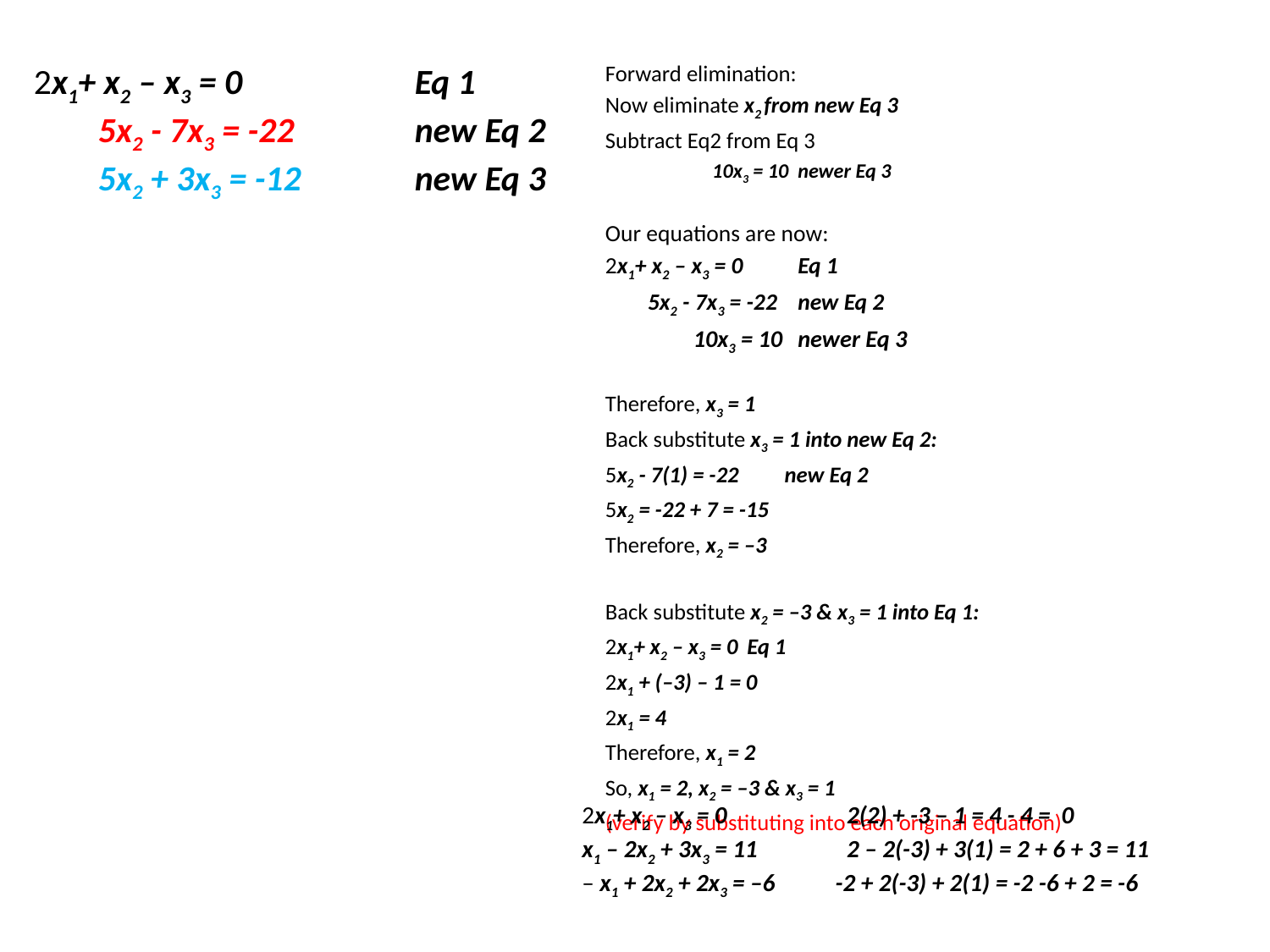

2x1+ x2 – x3 = 0 		Eq 1
        5x2 - 7x3 = -22 	new Eq 2
        5x2 + 3x3 = -12 	new Eq 3

Forward elimination:
Now eliminate x2 from new Eq 3
Subtract Eq2 from Eq 3
10x3 = 10  newer Eq 3

Our equations are now:
2x1+ x2 – x3 = 0 	Eq 1
        5x2 - 7x3 = -22 	new Eq 2
                10x3 = 10	newer Eq 3

Therefore, x3 = 1
Back substitute x3 = 1 into new Eq 2:
5x2 - 7(1) = -22         new Eq 2
5x2 = -22 + 7 = -15
Therefore, x2 = –3

Back substitute x2 = –3 & x3 = 1 into Eq 1:
2x1+ x2 – x3 = 0 	Eq 1
2x1 + (–3) – 1 = 0
2x1 = 4
Therefore, x1 = 2
So, x1 = 2, x2 = –3 & x3 = 1
(verify by substituting into each original equation)
2x1+ x2 – x3 = 0 	  2(2) + -3 – 1 = 4 - 4 =  0
x1 – 2x2 + 3x3 = 11 	  2 – 2(-3) + 3(1) = 2 + 6 + 3 = 11
– x1 + 2x2 + 2x3 = –6           -2 + 2(-3) + 2(1) = -2 -6 + 2 = -6